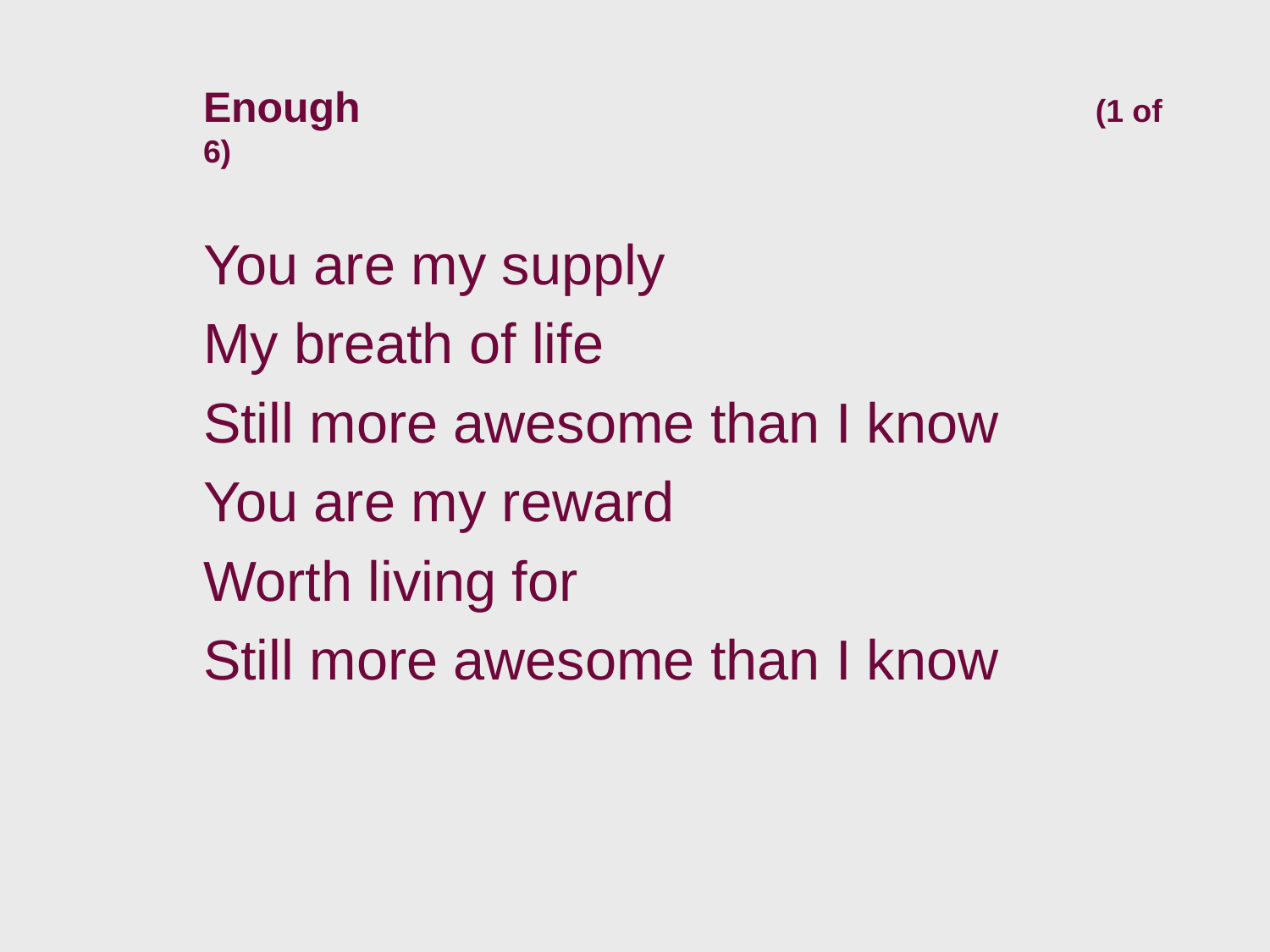

# Enough                                                              (1 of 6)
You are my supply
My breath of life
Still more awesome than I know
You are my reward
Worth living for
Still more awesome than I know